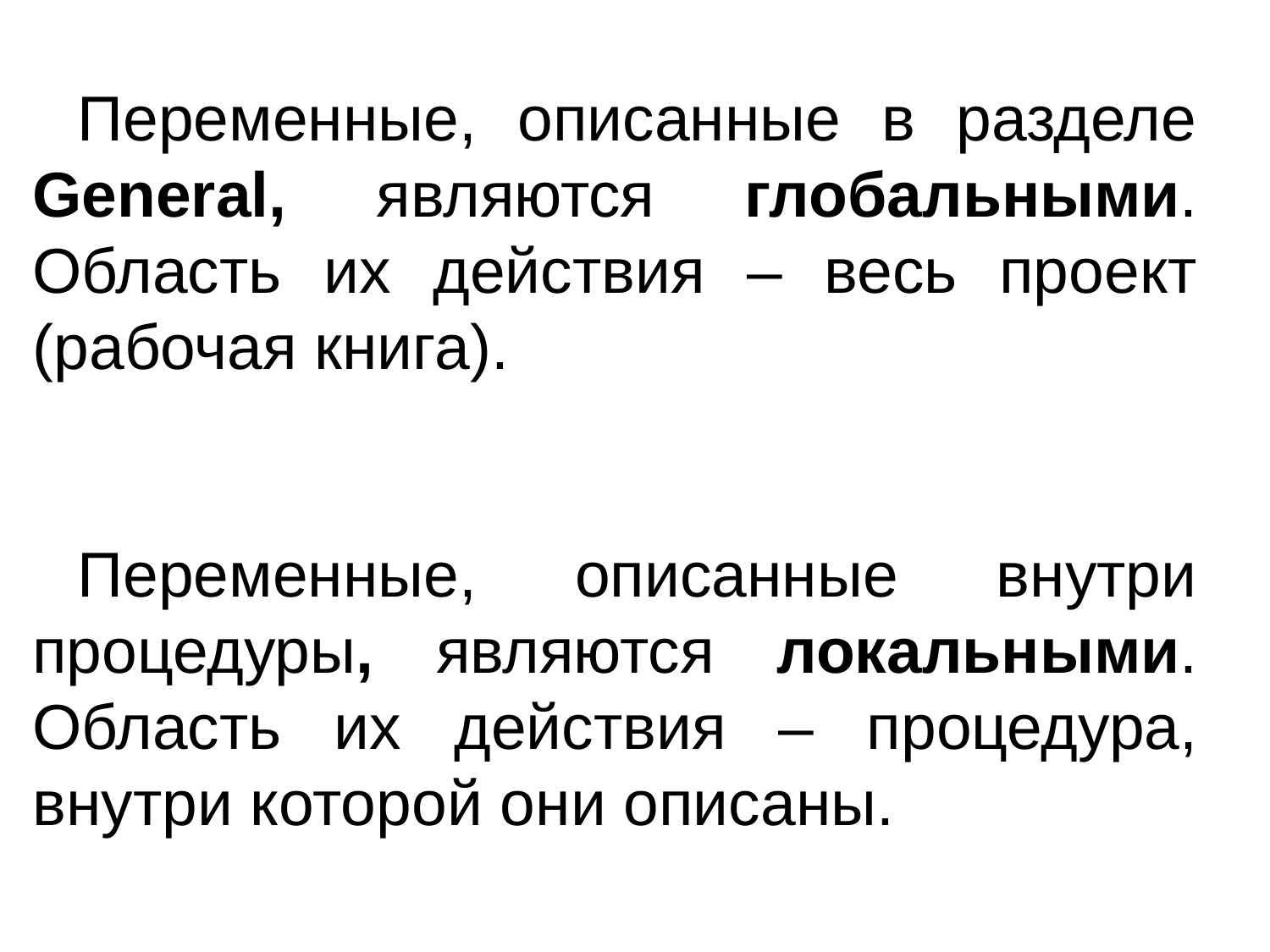

Переменные, описанные в разделе General, являются глобальными. Область их действия – весь проект (рабочая книга).
Переменные, описанные внутри процедуры, являются локальными. Область их действия – процедура, внутри которой они описаны.